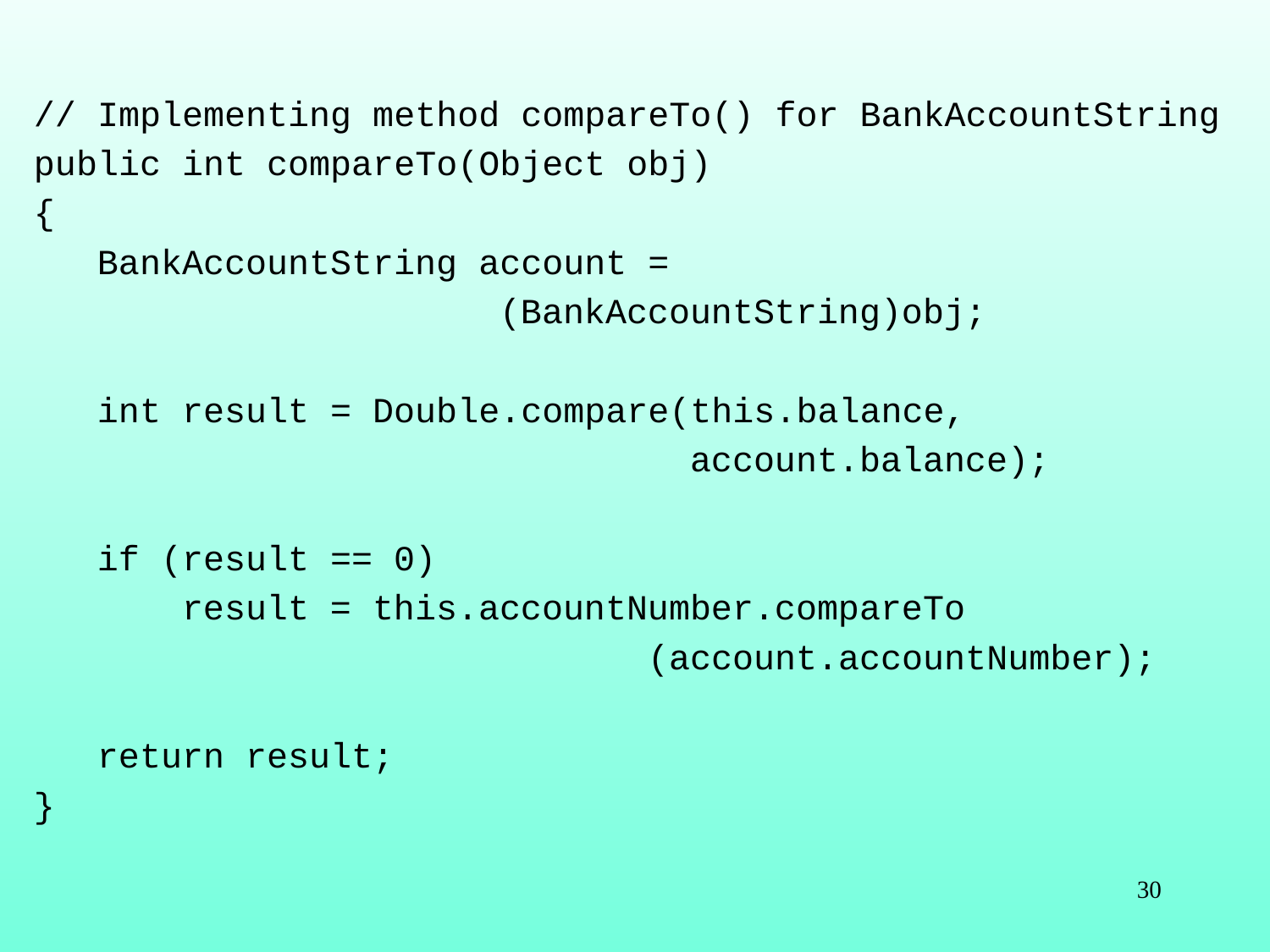

// Implementing method compareTo() for BankAccountString
public int compareTo(Object obj)
{
   BankAccountString account =
                      (BankAccountString)obj;

   int result = Double.compare(this.balance,
                               account.balance);

   if (result == 0)
       result = this.accountNumber.compareTo
                             (account.accountNumber);

   return result;
}
30